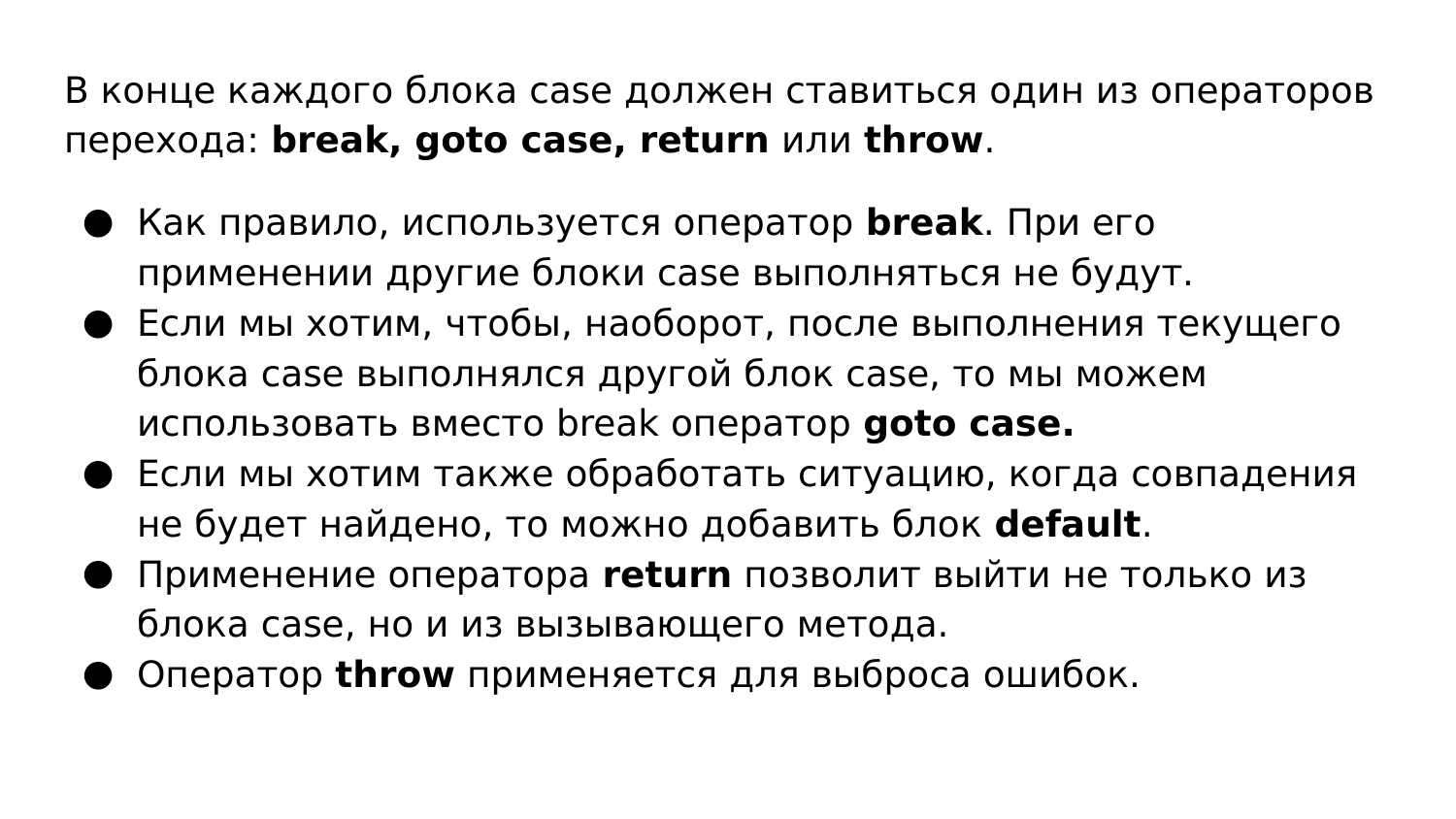

В конце каждого блока сase должен ставиться один из операторов перехода: break, goto case, return или throw.
Как правило, используется оператор break. При его применении другие блоки case выполняться не будут.
Если мы хотим, чтобы, наоборот, после выполнения текущего блока case выполнялся другой блок case, то мы можем использовать вместо break оператор goto case.
Если мы хотим также обработать ситуацию, когда совпадения не будет найдено, то можно добавить блок default.
Применение оператора return позволит выйти не только из блока case, но и из вызывающего метода.
Оператор throw применяется для выброса ошибок.